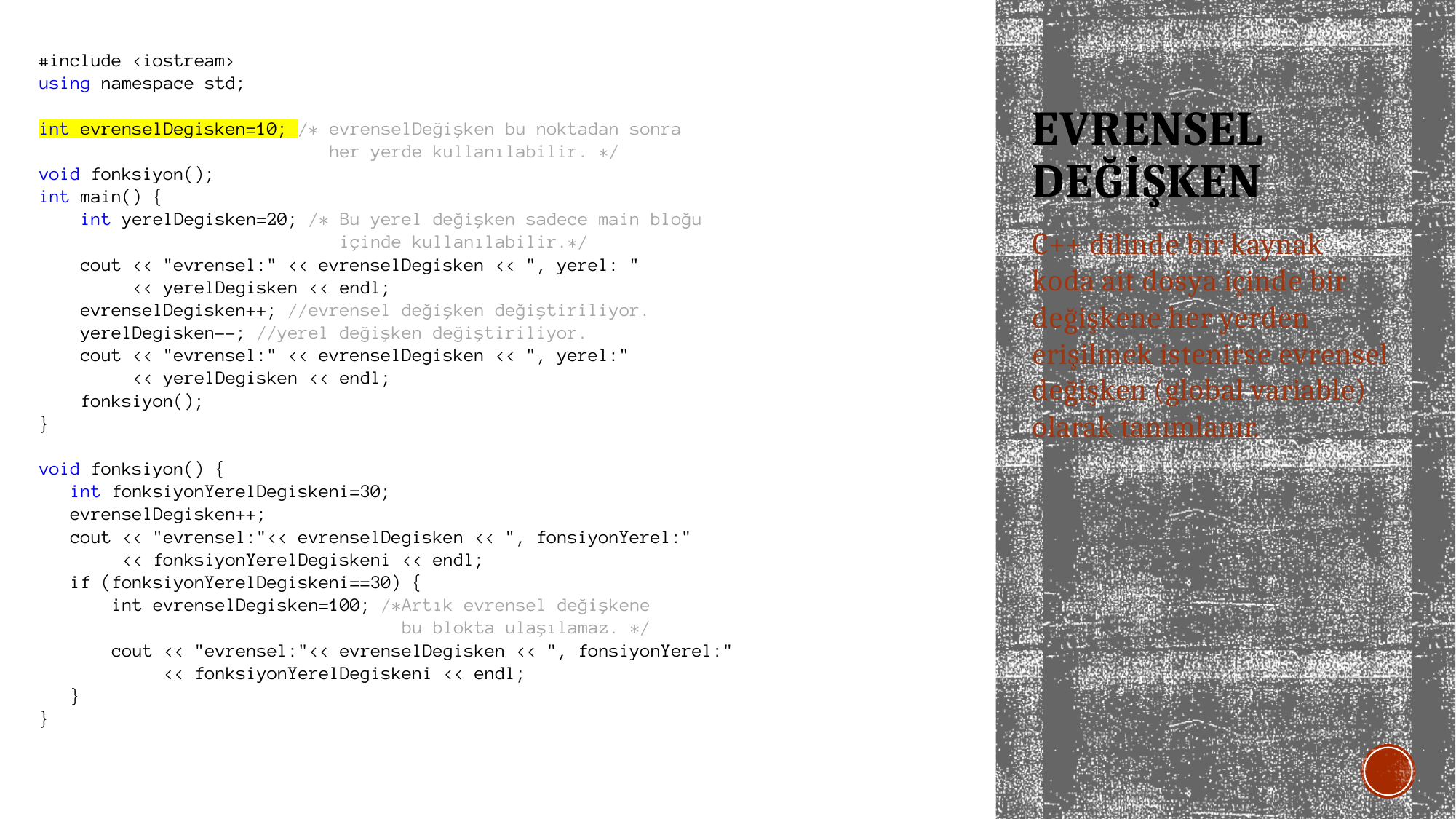

#include <iostream>
using namespace std;

int evrenselDegisken=10; /* evrenselDeğişken bu noktadan sonra
                            her yerde kullanılabilir. */
void fonksiyon();
int main() {
    int yerelDegisken=20; /* Bu yerel değişken sadece main bloğu
                             içinde kullanılabilir.*/
    cout << "evrensel:" << evrenselDegisken << ", yerel: "
         << yerelDegisken << endl;
    evrenselDegisken++; //evrensel değişken değiştiriliyor.
    yerelDegisken--; //yerel değişken değiştiriliyor.
    cout << "evrensel:" << evrenselDegisken << ", yerel:"
         << yerelDegisken << endl;
    fonksiyon();
}

void fonksiyon() {
   int fonksiyonYerelDegiskeni=30;
   evrenselDegisken++;
   cout << "evrensel:"<< evrenselDegisken << ", fonsiyonYerel:"
        << fonksiyonYerelDegiskeni << endl;
   if (fonksiyonYerelDegiskeni==30) {
       int evrenselDegisken=100; /*Artık evrensel değişkene
                                   bu blokta ulaşılamaz. */
       cout << "evrensel:"<< evrenselDegisken << ", fonsiyonYerel:"
            << fonksiyonYerelDegiskeni << endl;
   }
}

# Evrensel değişken
C++ dilinde bir kaynak koda ait dosya içinde bir değişkene her yerden erişilmek istenirse evrensel değişken (global variable) olarak tanımlanır.